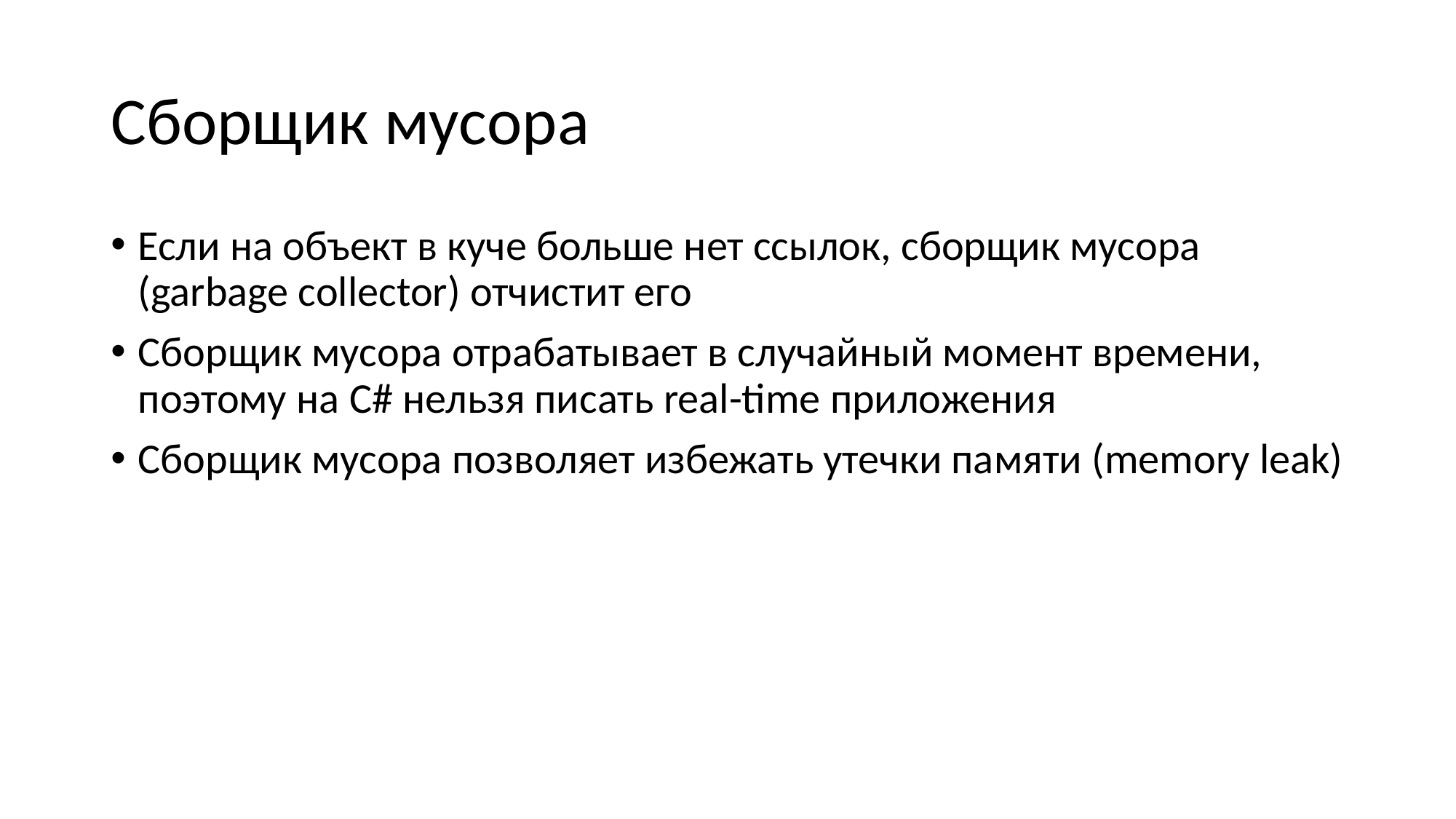

# Сборщик мусора
Если на объект в куче больше нет ссылок, сборщик мусора (garbage collector) отчистит его
Сборщик мусора отрабатывает в случайный момент времени, поэтому на C# нельзя писать real-time приложения
Сборщик мусора позволяет избежать утечки памяти (memory leak)